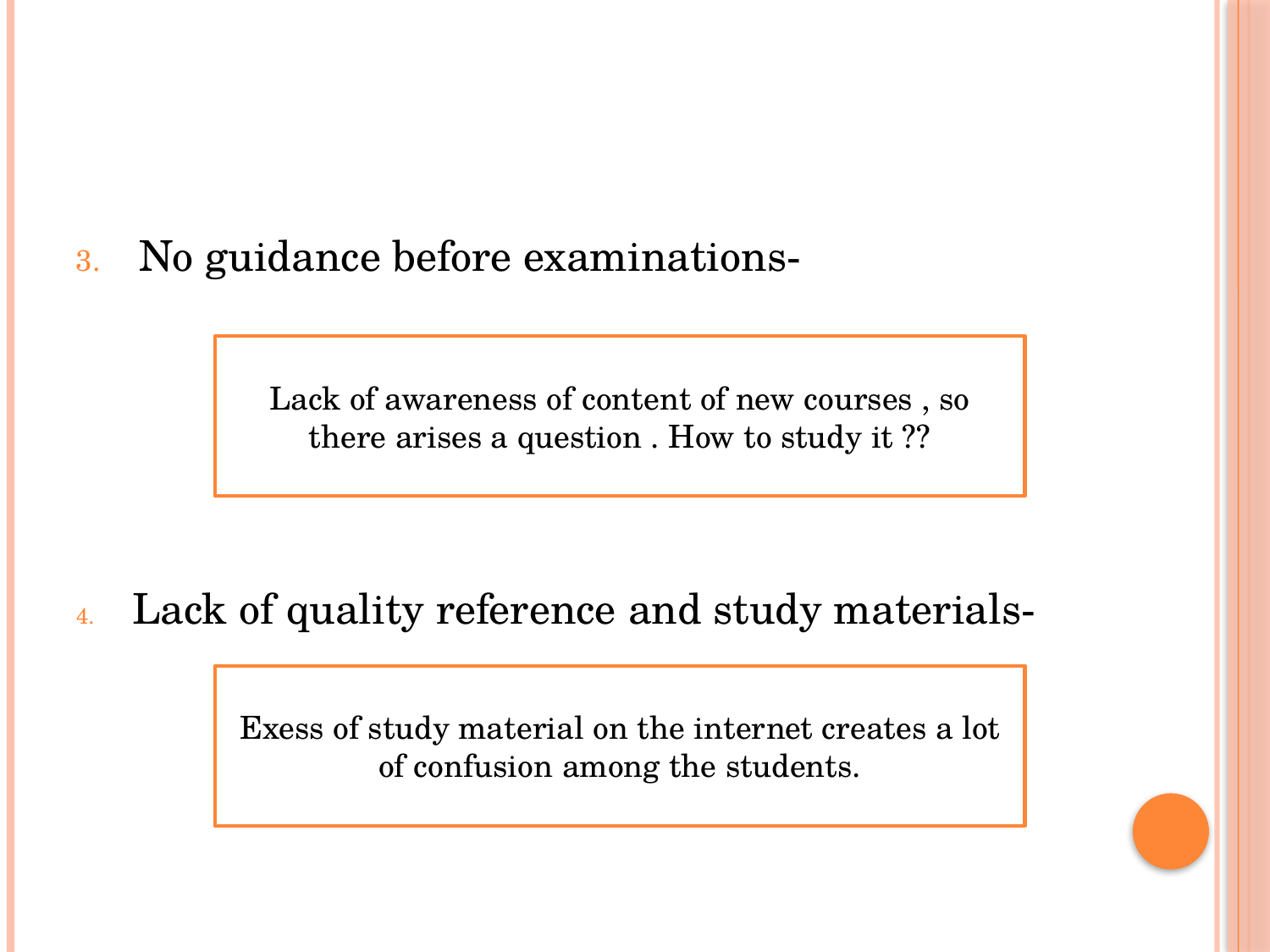

#
No guidance before examinations-

 Lack of quality reference and study materials-

Lack of awareness of content of new courses , so there arises a question . How to study it ??
Exess of study material on the internet creates a lot of confusion among the students.